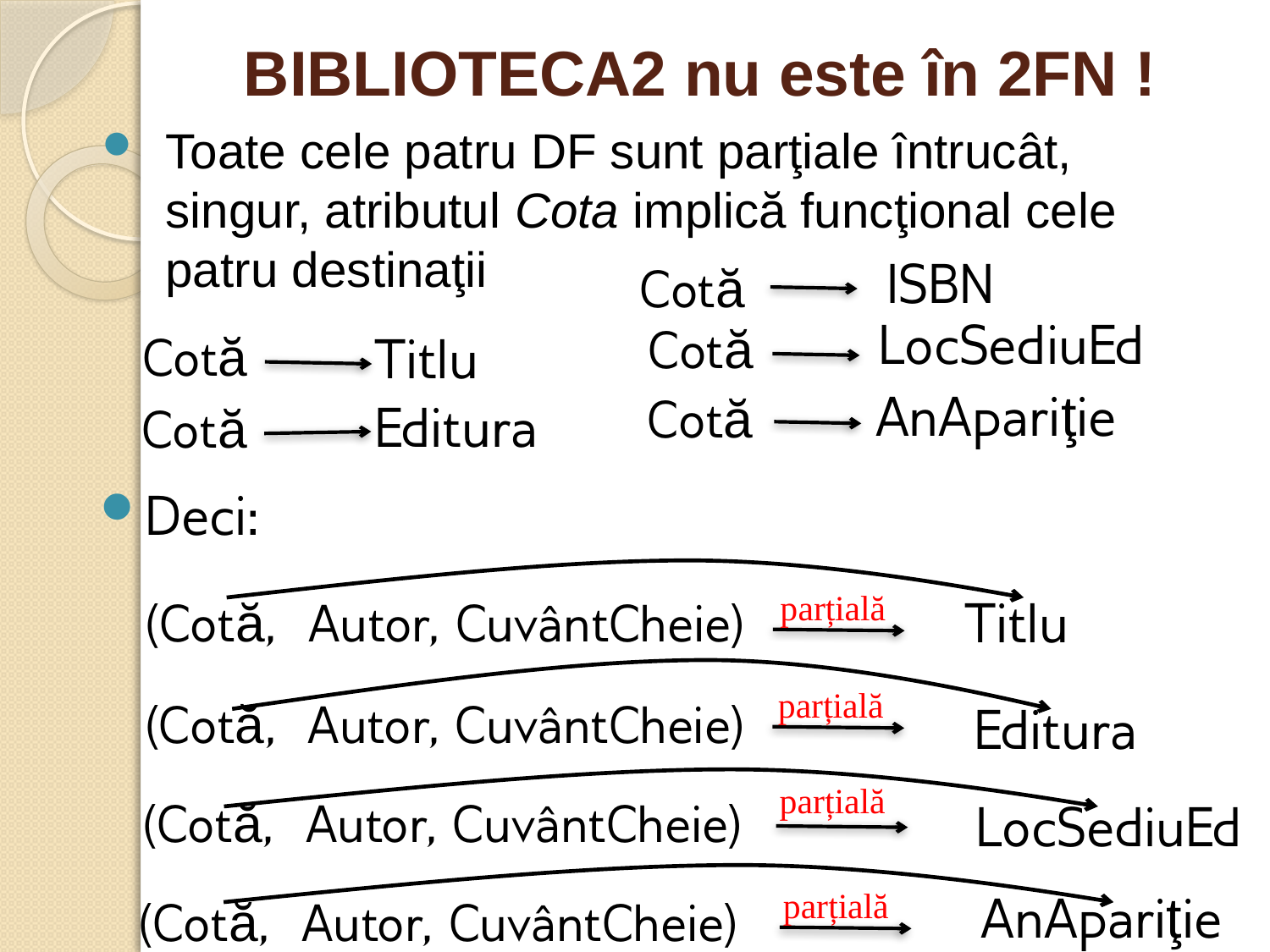

# BIBLIOTECA2 nu este în 2FN !
Toate cele patru DF sunt parţiale întrucât, singur, atributul Cota implică funcţional cele patru destinaţii
 ISBN
Cotă
LocSediuEd
Cotă
Titlu
Cotă
AnApariţie
Cotă
Editura
Cotă
Deci:

parțială
Titlu
(Cotă,  Autor, CuvântCheie)

parțială
(Cotă,  Autor, CuvântCheie)
Editura

parțială
(Cotă,  Autor, CuvântCheie)
LocSediuEd

parțială
AnApariţie
(Cotă,  Autor, CuvântCheie)